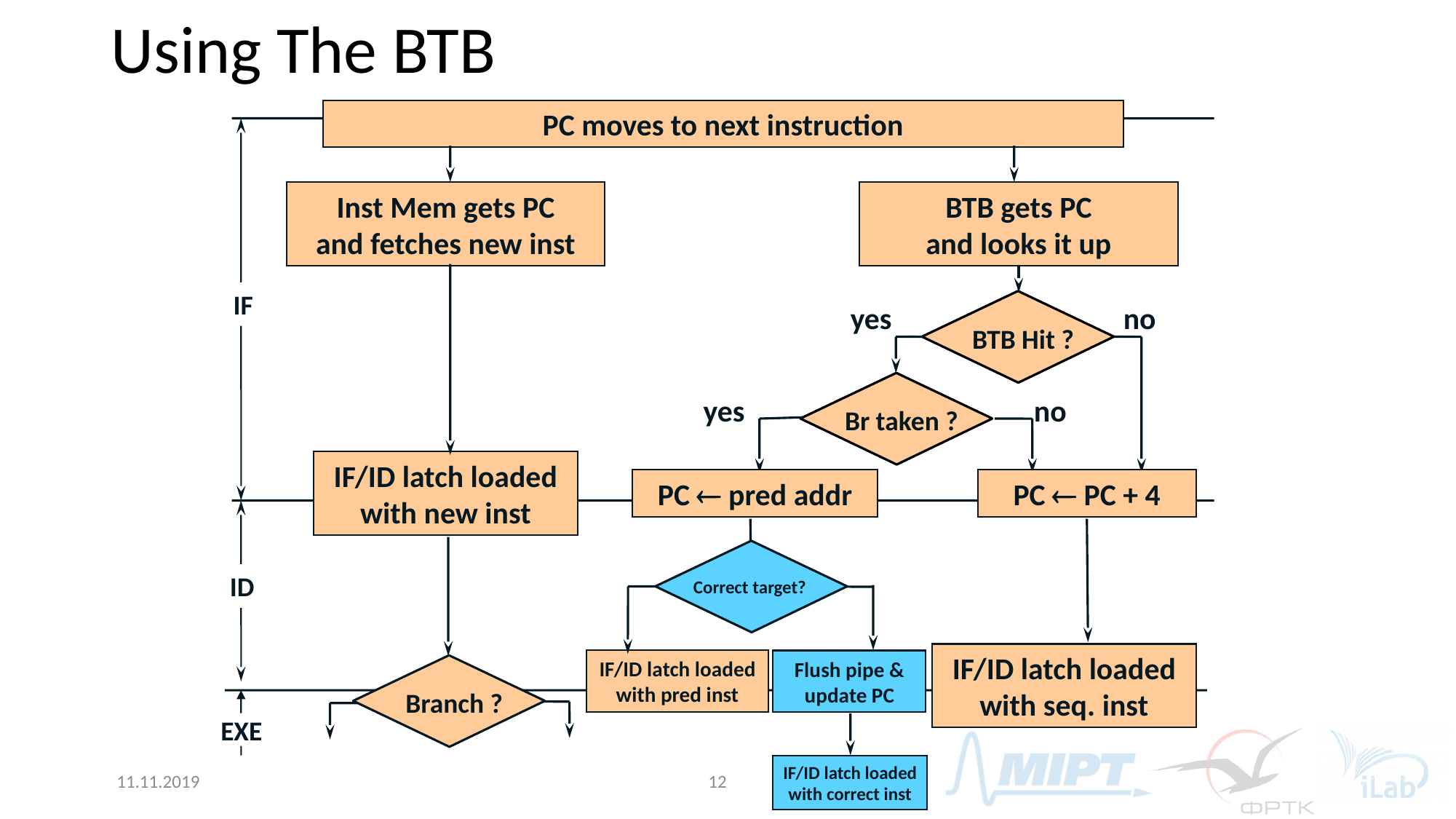

# Using The BTB
PC moves to next instruction

IF

Inst Mem gets PC
and fetches new inst

BTB gets PC
and looks it up

IF/ID latch loaded
with new inst

BTB Hit ?
yes
no

PC ← PC + 4

Br taken ?
yes

PC ← pred addr
no

ID

Correct target?

IF/ID latch loaded
with seq. inst

Branch ?

IF/ID latch loaded
with pred inst
Flush pipe &
update PC

EXE

IF/ID latch loaded
with correct inst
11.11.2019
12